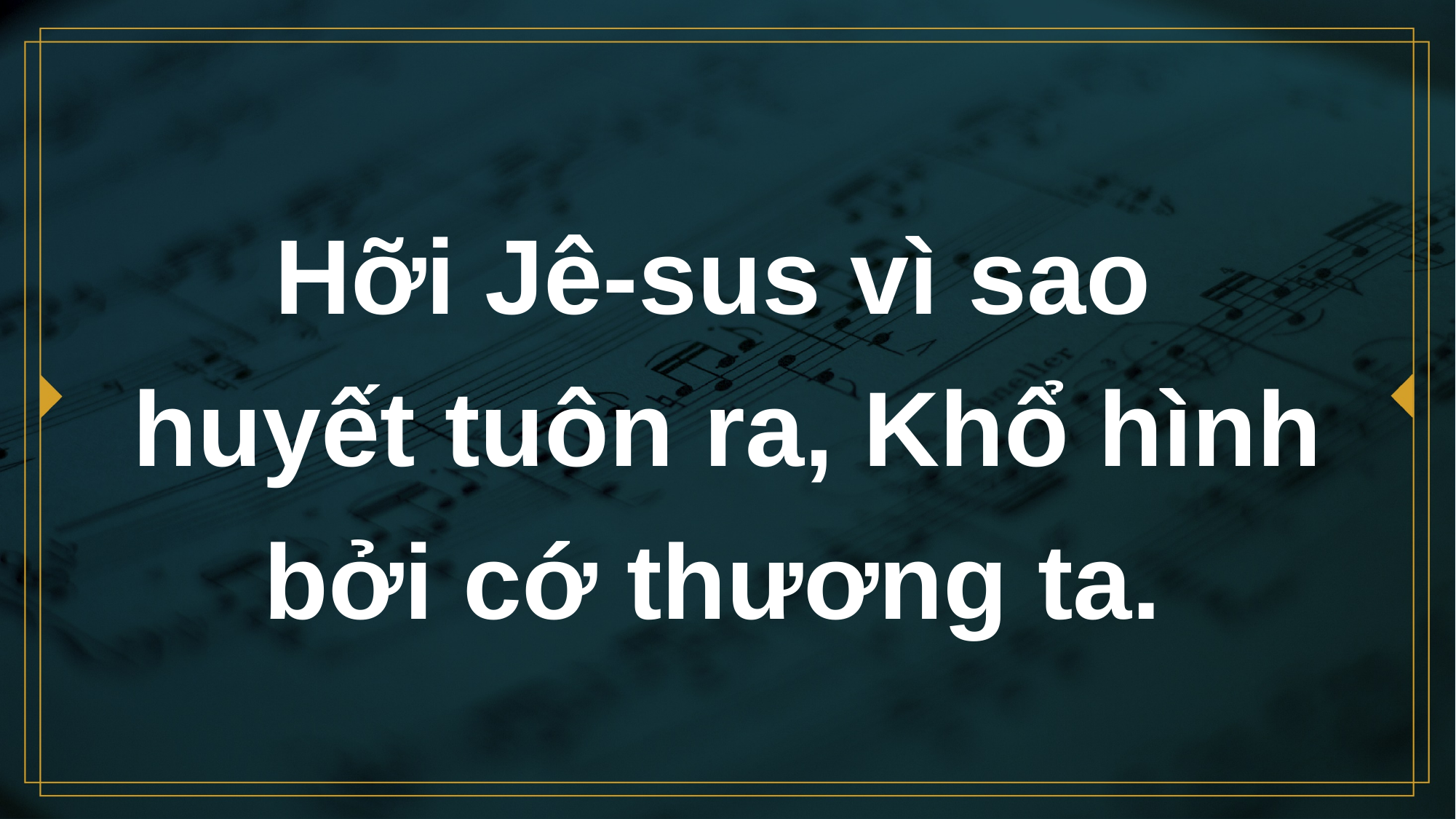

# Hỡi Jê-sus vì sao huyết tuôn ra, Khổ hình bởi cớ thương ta.